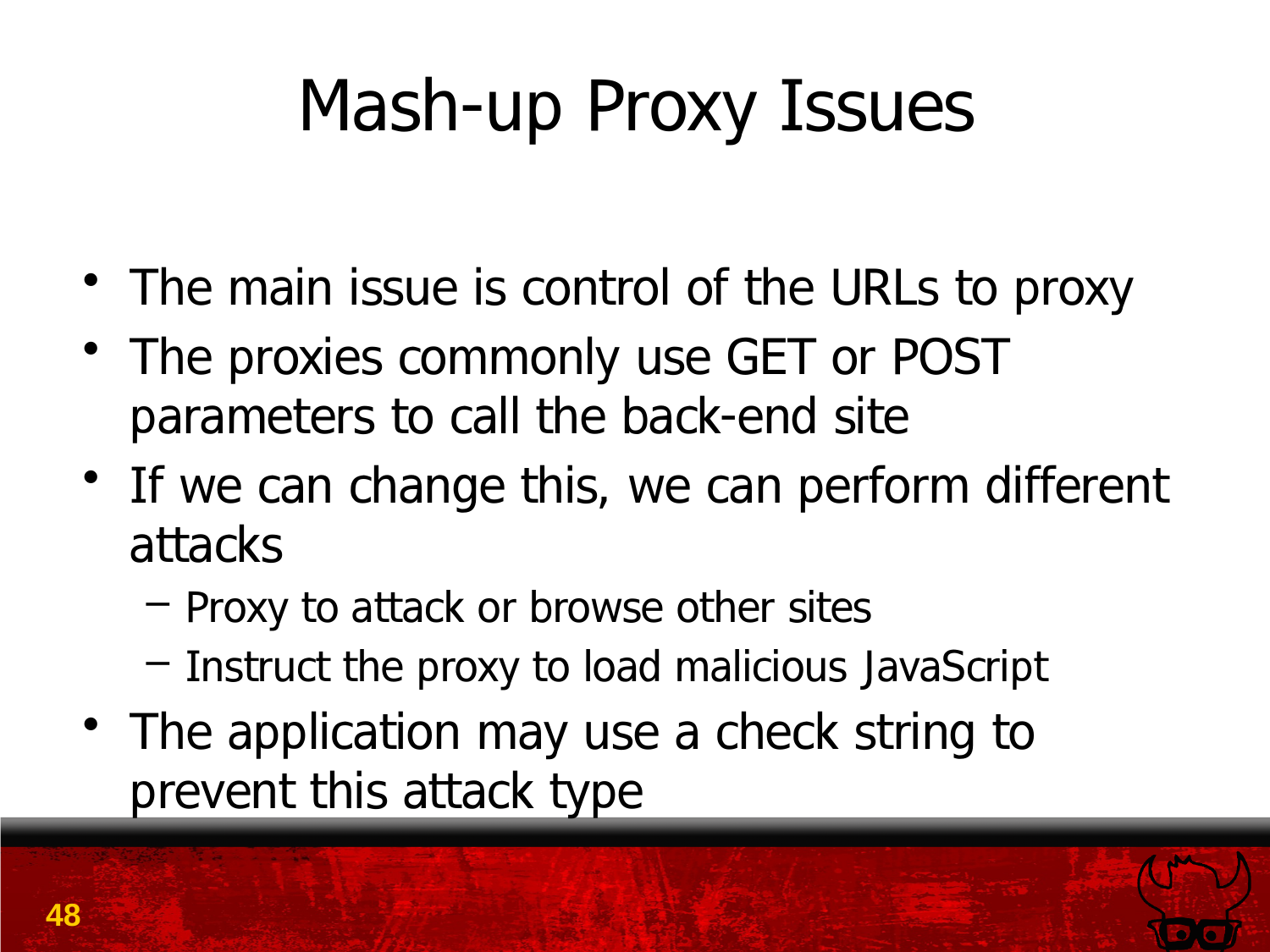

# Mash-up Proxy Issues
The main issue is control of the URLs to proxy
The proxies commonly use GET or POST parameters to call the back-end site
If we can change this, we can perform different attacks
Proxy to attack or browse other sites
Instruct the proxy to load malicious JavaScript
The application may use a check string to prevent this attack type